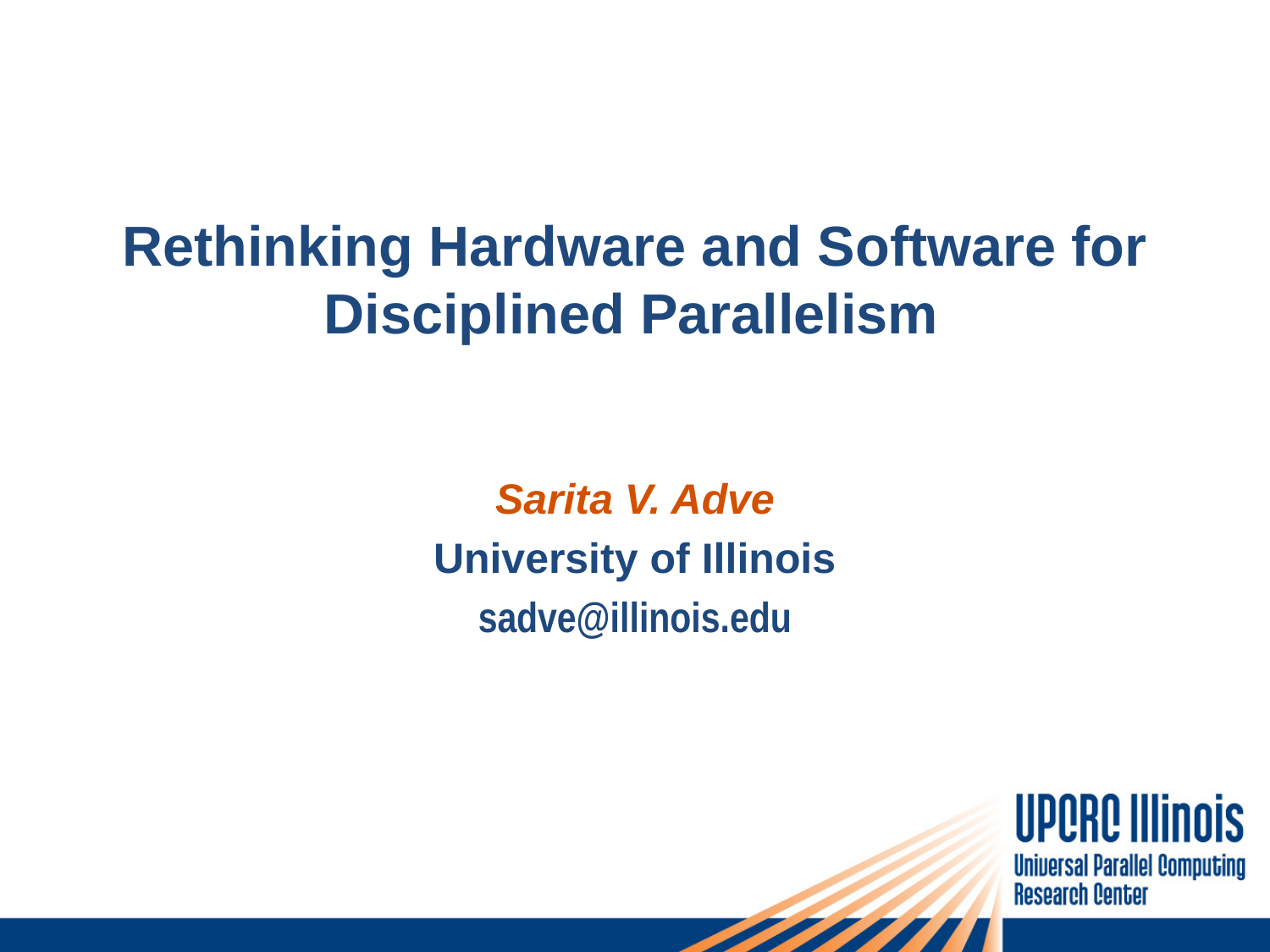

# Rethinking Hardware and Software for Disciplined Parallelism
Sarita V. Adve
University of Illinois
sadve@illinois.edu